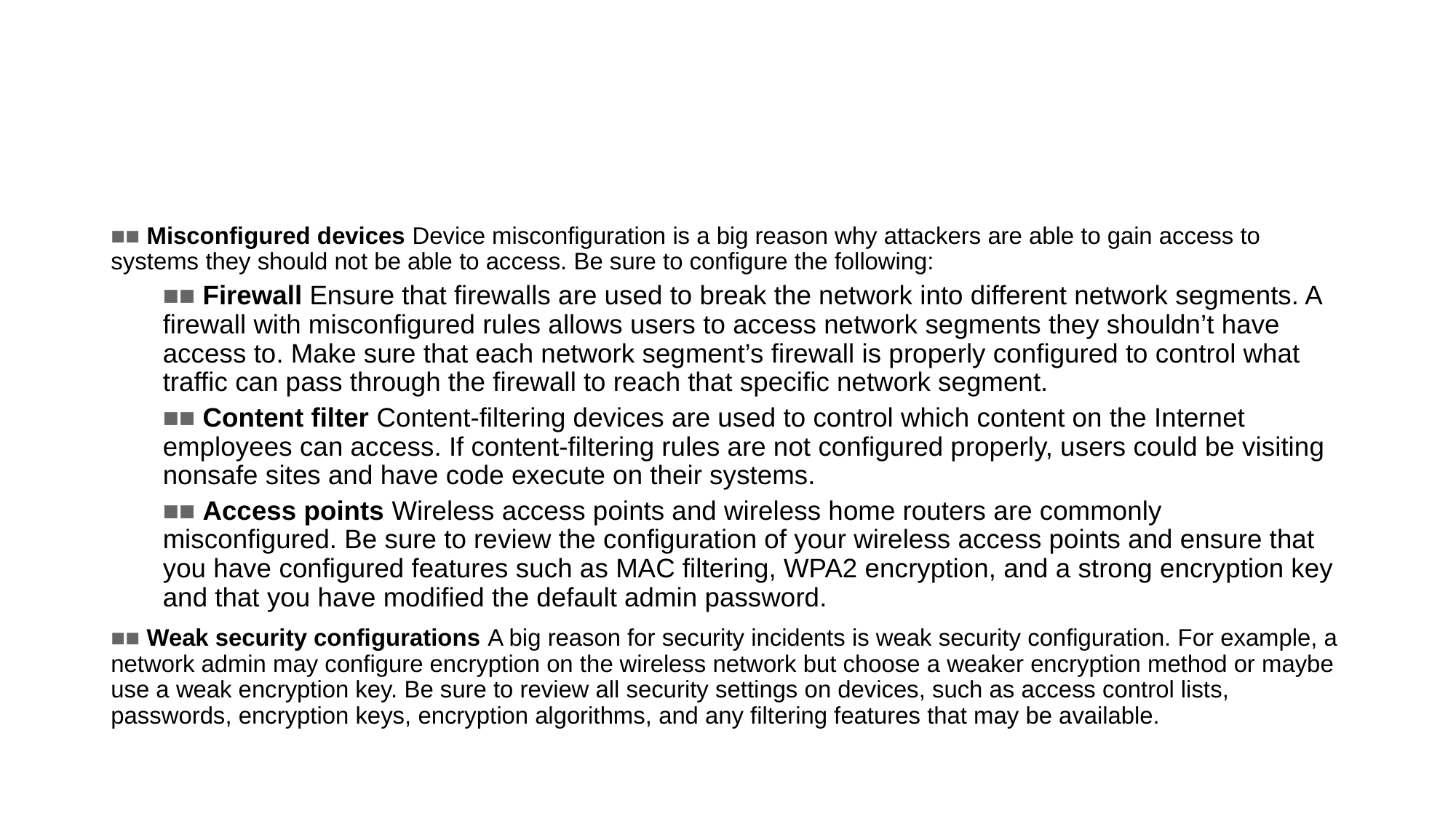

#
■■ Misconfigured devices Device misconfiguration is a big reason why attackers are able to gain access to systems they should not be able to access. Be sure to configure the following:
■■ Firewall Ensure that firewalls are used to break the network into different network segments. A firewall with misconfigured rules allows users to access network segments they shouldn’t have access to. Make sure that each network segment’s firewall is properly configured to control what traffic can pass through the firewall to reach that specific network segment.
■■ Content filter Content-filtering devices are used to control which content on the Internet employees can access. If content-filtering rules are not configured properly, users could be visiting nonsafe sites and have code execute on their systems.
■■ Access points Wireless access points and wireless home routers are commonly misconfigured. Be sure to review the configuration of your wireless access points and ensure that you have configured features such as MAC filtering, WPA2 encryption, and a strong encryption key and that you have modified the default admin password.
■■ Weak security configurations A big reason for security incidents is weak security configuration. For example, a network admin may configure encryption on the wireless network but choose a weaker encryption method or maybe use a weak encryption key. Be sure to review all security settings on devices, such as access control lists, passwords, encryption keys, encryption algorithms, and any filtering features that may be available.